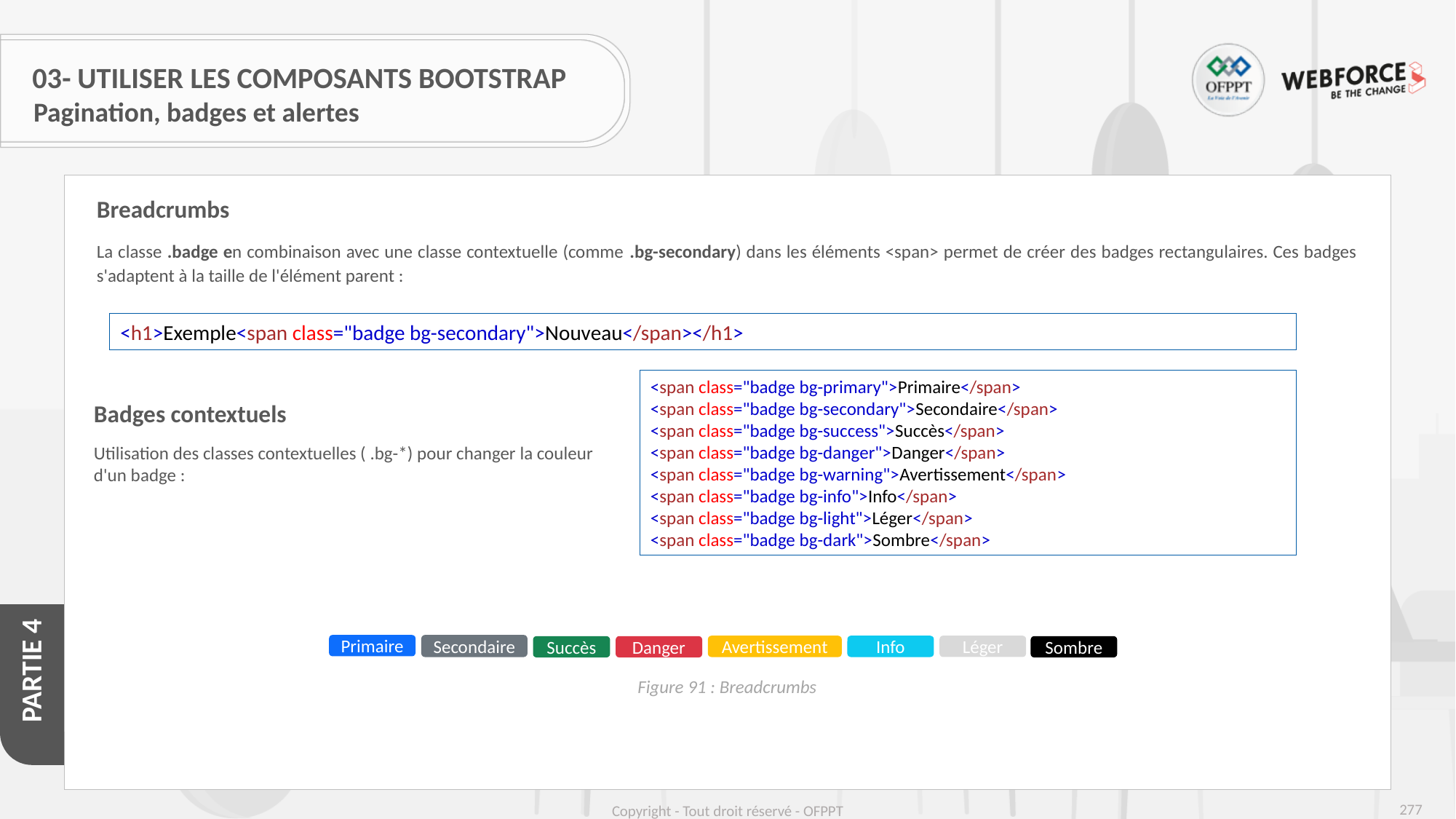

# 03- Utiliser les composants Bootstrap
Pagination, badges et alertes
Breadcrumbs
La classe .badge en combinaison avec une classe contextuelle (comme .bg-secondary) dans les éléments <span> permet de créer des badges rectangulaires. Ces badges s'adaptent à la taille de l'élément parent :
<h1>Exemple<span class="badge bg-secondary">Nouveau</span></h1>
<span class="badge bg-primary">Primaire</span>
<span class="badge bg-secondary">Secondaire</span>
<span class="badge bg-success">Succès</span>
<span class="badge bg-danger">Danger</span>
<span class="badge bg-warning">Avertissement</span>
<span class="badge bg-info">Info</span>
<span class="badge bg-light">Léger</span>
<span class="badge bg-dark">Sombre</span>
Badges contextuels
Utilisation des classes contextuelles ( .bg-*) pour changer la couleur d'un badge :
Primaire
Secondaire
Léger
Avertissement
Info
Succès
Danger
Sombre
Figure 91 : Breadcrumbs